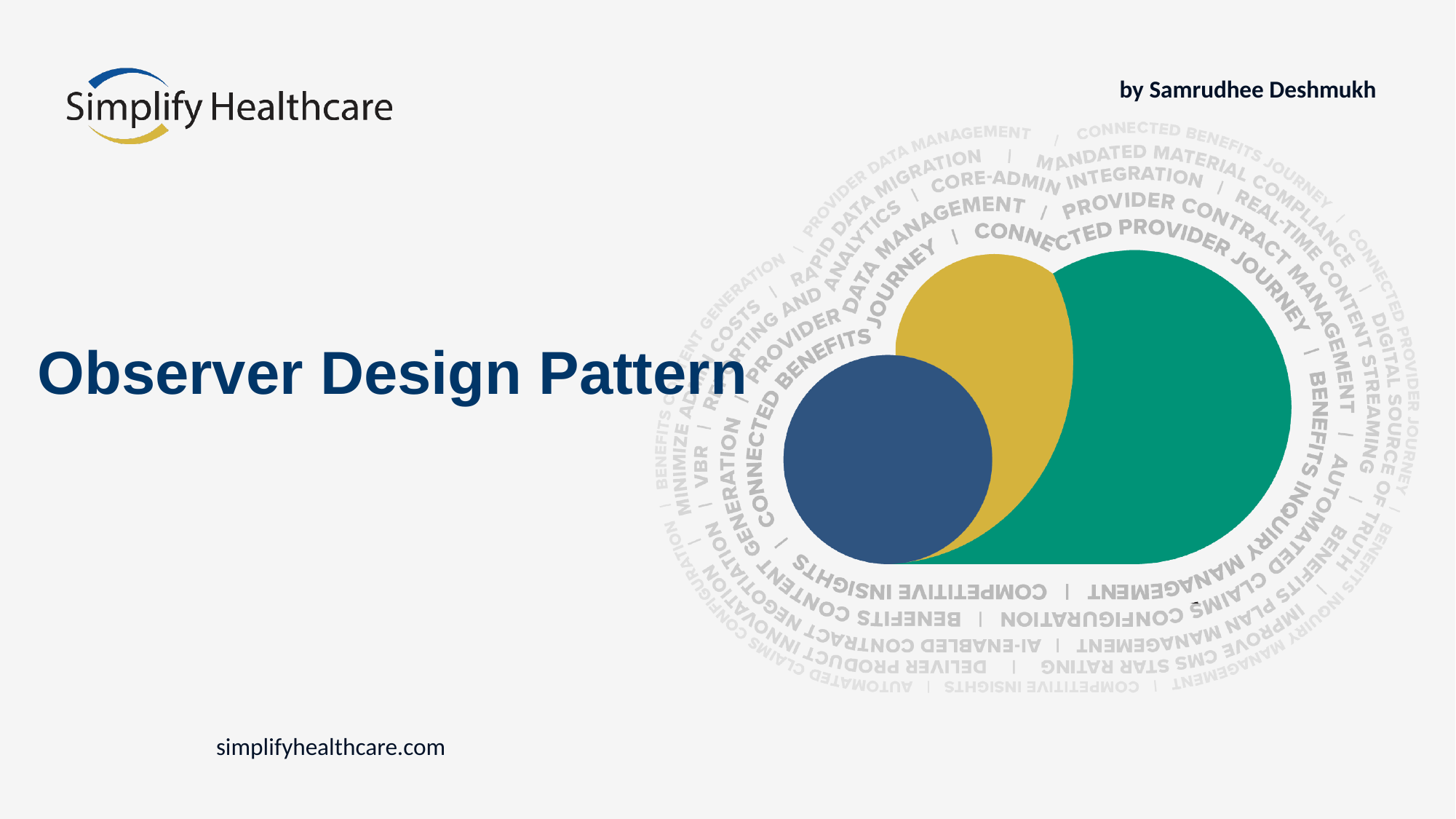

by Samrudhee Deshmukh
# Observer Design Pattern